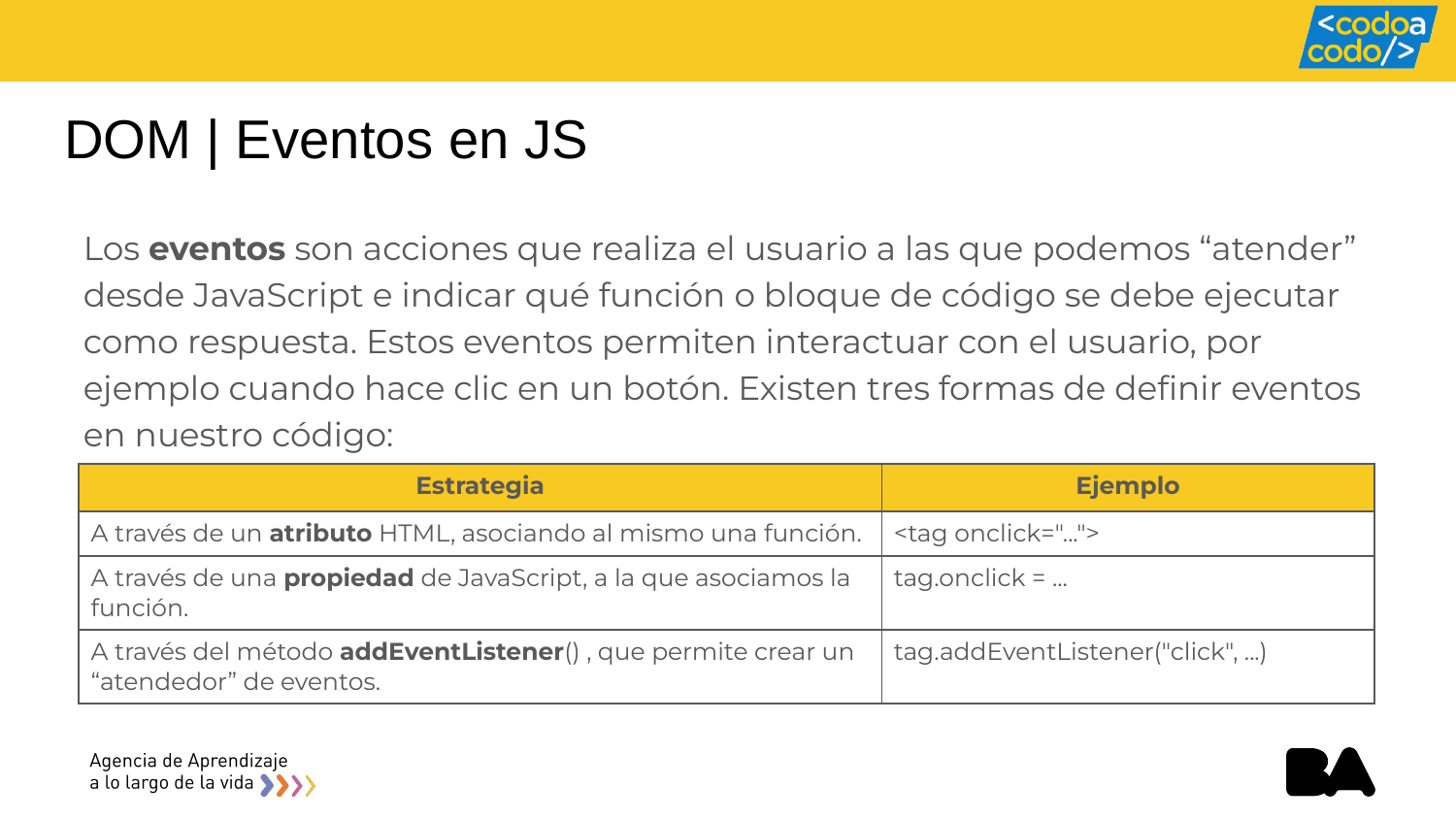

# DOM | Eventos en JS
Los eventos son acciones que realiza el usuario a las que podemos “atender” desde JavaScript e indicar qué función o bloque de código se debe ejecutar como respuesta. Estos eventos permiten interactuar con el usuario, por ejemplo cuando hace clic en un botón. Existen tres formas de definir eventos en nuestro código:

| Estrategia | Ejemplo |
| --- | --- |
| A través de un atributo HTML, asociando al mismo una función. | <tag onclick="..."> |
| A través de una propiedad de JavaScript, a la que asociamos la función. | tag.onclick = ... |
| A través del método addEventListener() , que permite crear un “atendedor” de eventos. | tag.addEventListener("click", ...) |